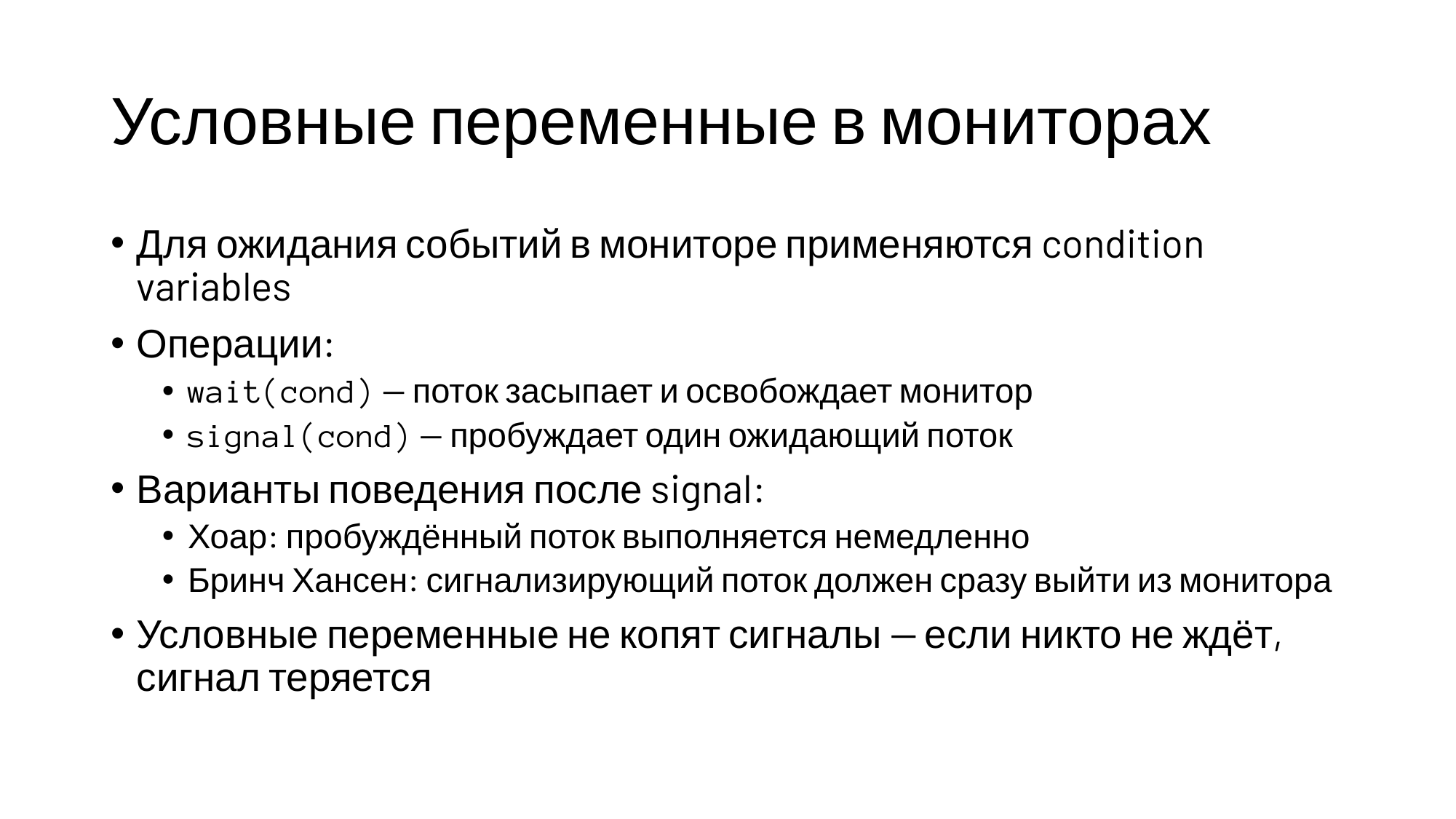

# Условные переменные в мониторах
Для ожидания событий в мониторе применяются condition variables
Операции:
wait(cond) — поток засыпает и освобождает монитор
signal(cond) — пробуждает один ожидающий поток
Варианты поведения после signal:
Хоар: пробуждённый поток выполняется немедленно
Бринч Хансен: сигнализирующий поток должен сразу выйти из монитора
Условные переменные не копят сигналы — если никто не ждёт, сигнал теряется